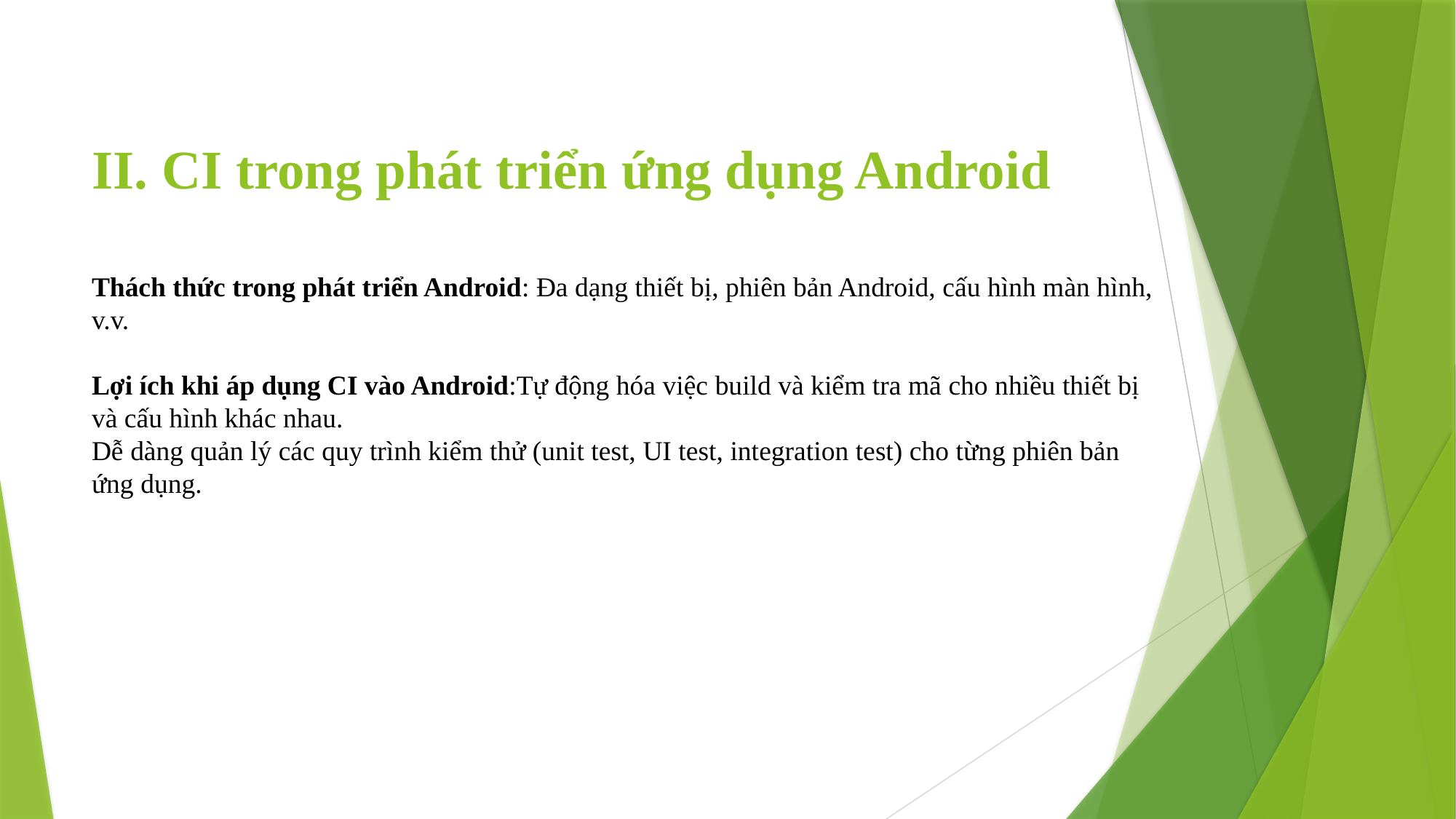

# II. CI trong phát triển ứng dụng Android
Thách thức trong phát triển Android: Đa dạng thiết bị, phiên bản Android, cấu hình màn hình, v.v.

Lợi ích khi áp dụng CI vào Android:Tự động hóa việc build và kiểm tra mã cho nhiều thiết bị và cấu hình khác nhau.
Dễ dàng quản lý các quy trình kiểm thử (unit test, UI test, integration test) cho từng phiên bản ứng dụng.